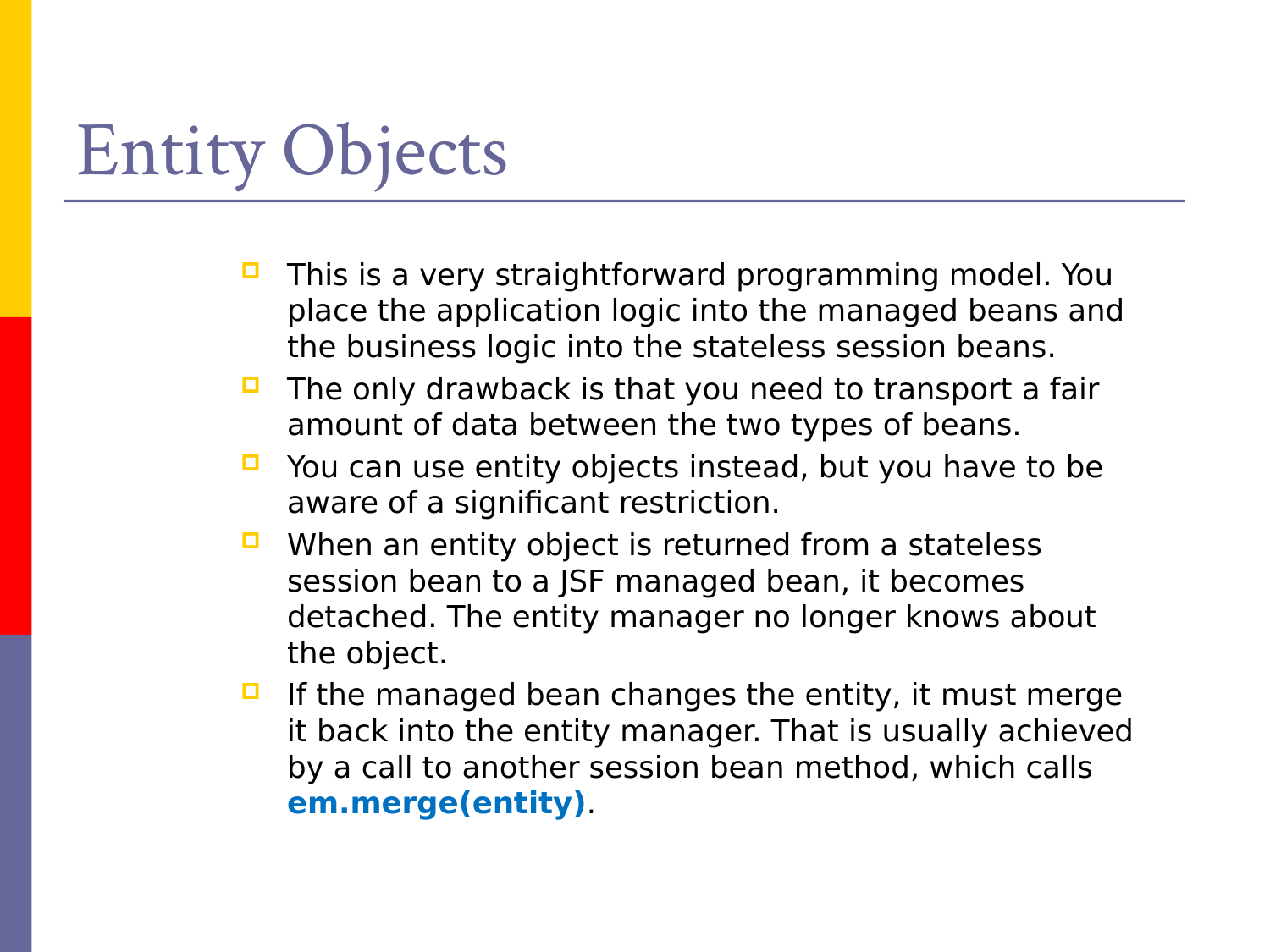

# Entity Objects
This is a very straightforward programming model. You place the application logic into the managed beans and the business logic into the stateless session beans.
The only drawback is that you need to transport a fair amount of data between the two types of beans.
You can use entity objects instead, but you have to be aware of a significant restriction.
When an entity object is returned from a stateless session bean to a JSF managed bean, it becomes detached. The entity manager no longer knows about the object.
If the managed bean changes the entity, it must merge it back into the entity manager. That is usually achieved by a call to another session bean method, which calls em.merge(entity).